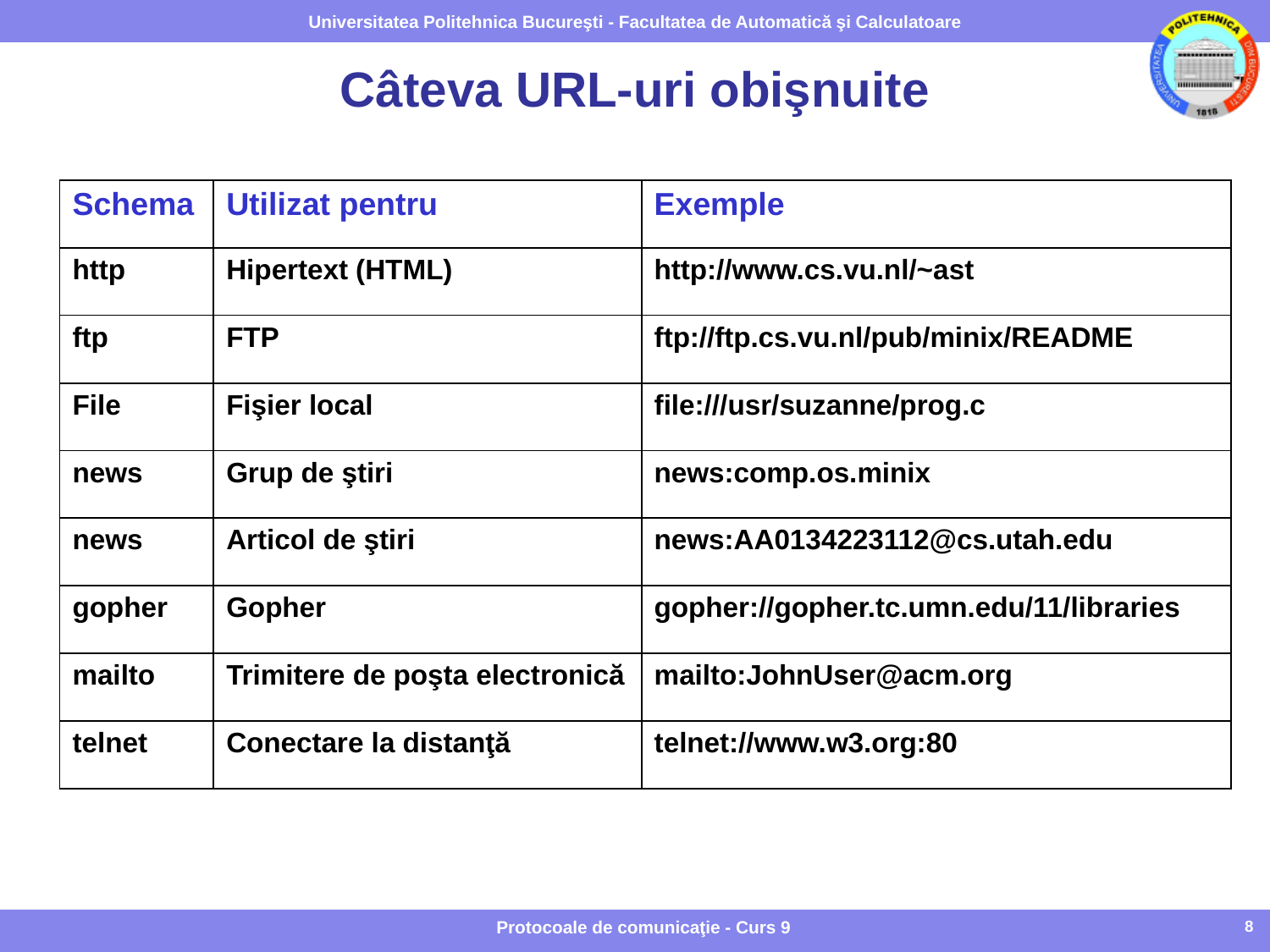

# Câteva URL-uri obişnuite
| Schema | Utilizat pentru | Exemple |
| --- | --- | --- |
| http | Hipertext (HTML) | http://www.cs.vu.nl/~ast |
| ftp | FTP | ftp://ftp.cs.vu.nl/pub/minix/README |
| File | Fişier local | file:///usr/suzanne/prog.c |
| news | Grup de ştiri | news:comp.os.minix |
| news | Articol de ştiri | news:AA0134223112@cs.utah.edu |
| gopher | Gopher | gopher://gopher.tc.umn.edu/11/libraries |
| mailto | Trimitere de poşta electronică | mailto:JohnUser@acm.org |
| telnet | Conectare la distanţă | telnet://www.w3.org:80 |
Protocoale de comunicaţie - Curs 9
8